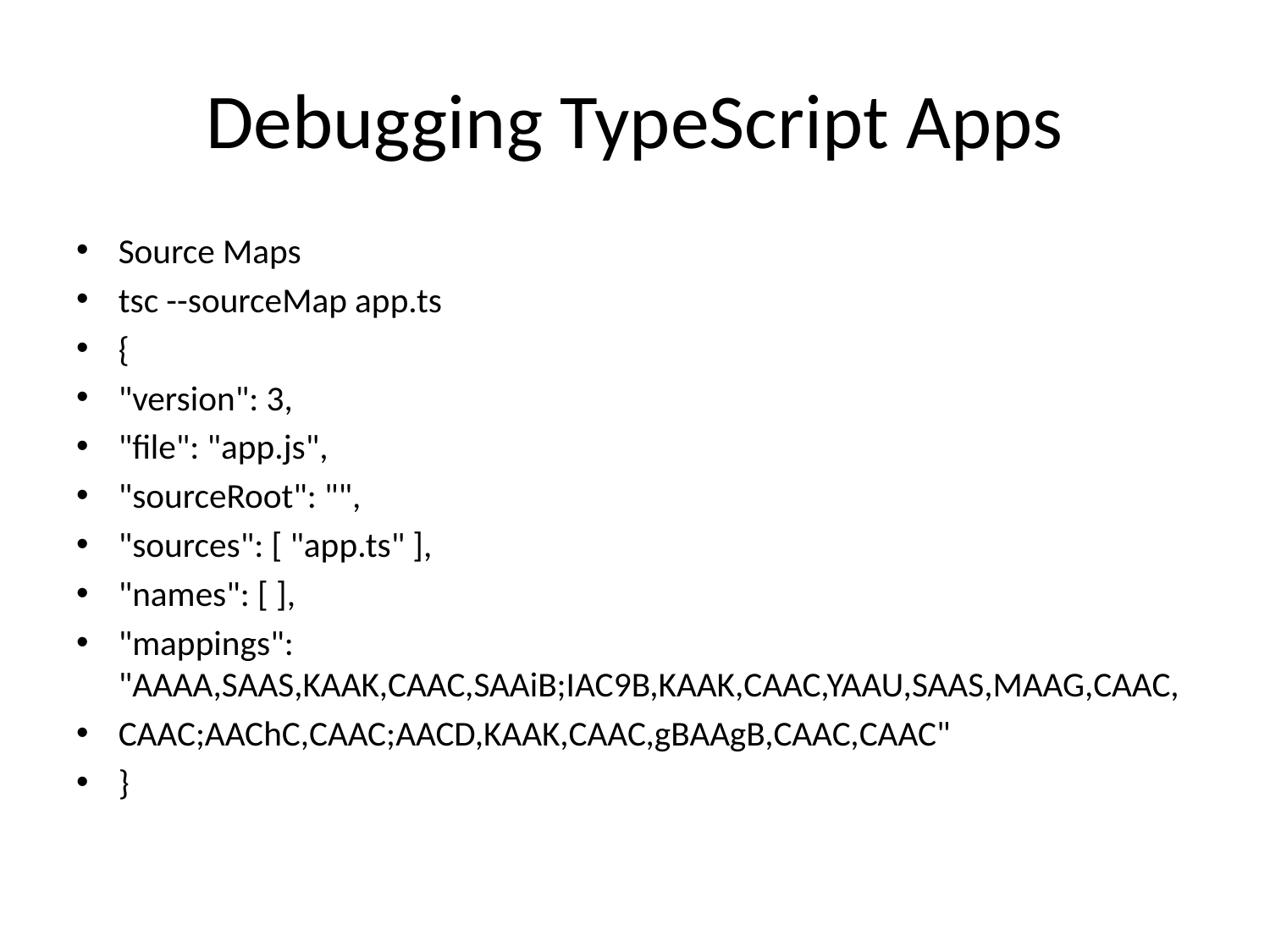

# Debugging TypeScript Apps
Source Maps
tsc --sourceMap app.ts
{
"version": 3,
"file": "app.js",
"sourceRoot": "",
"sources": [ "app.ts" ],
"names": [ ],
"mappings": "AAAA,SAAS,KAAK,CAAC,SAAiB;IAC9B,KAAK,CAAC,YAAU,SAAS,MAAG,CAAC,
CAAC;AAChC,CAAC;AACD,KAAK,CAAC,gBAAgB,CAAC,CAAC"
}